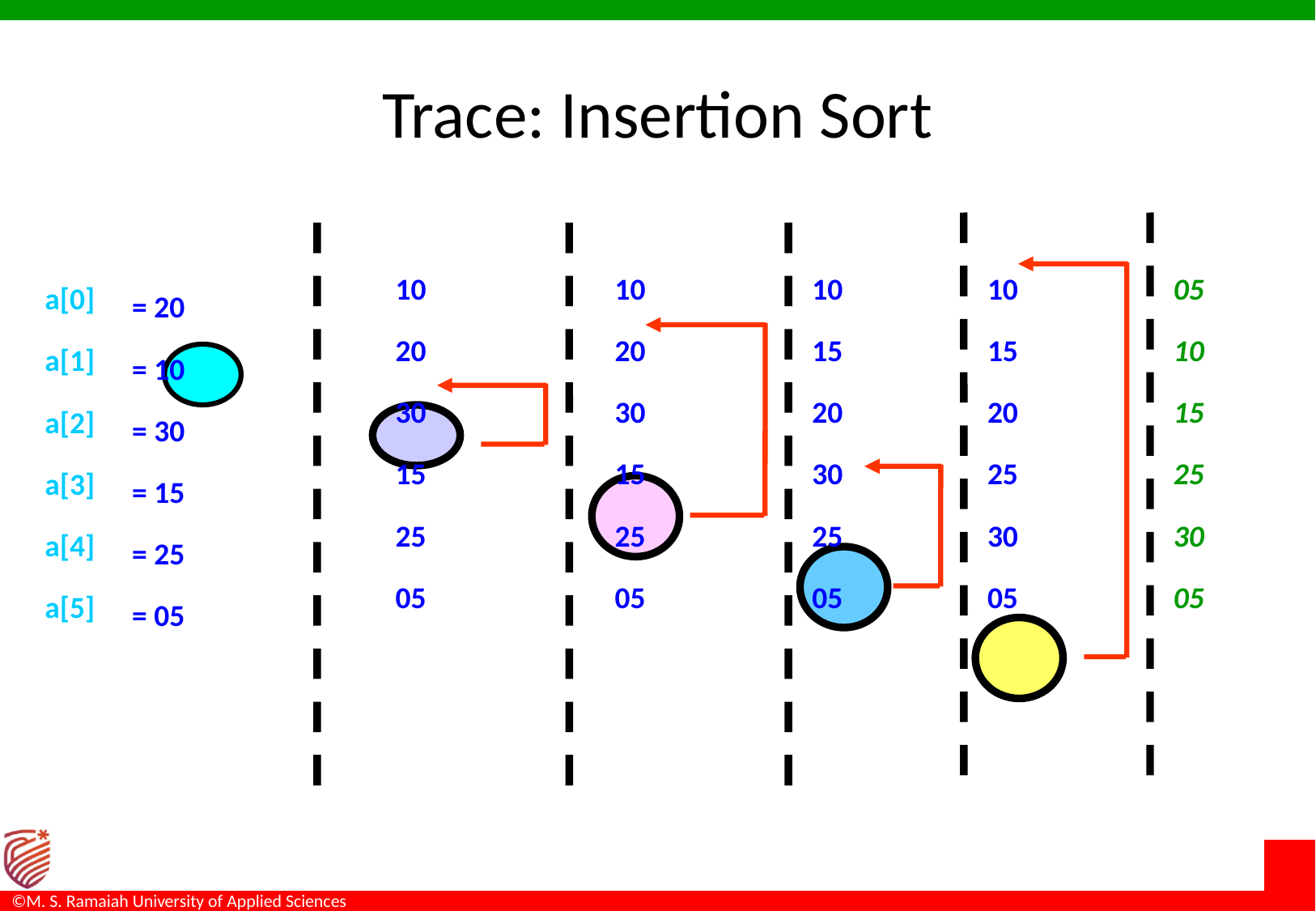

Trace: Insertion Sort

10
15
20
30
25
05

10
15
20
25
30
05

a[0]
a[1]
a[2]
a[3]
a[4]
a[5]
= 20
= 10
= 30
= 15
= 25
= 05

10
20
30
15
25
05

10
20
30
15
25
05

05
10
15
25
30
05